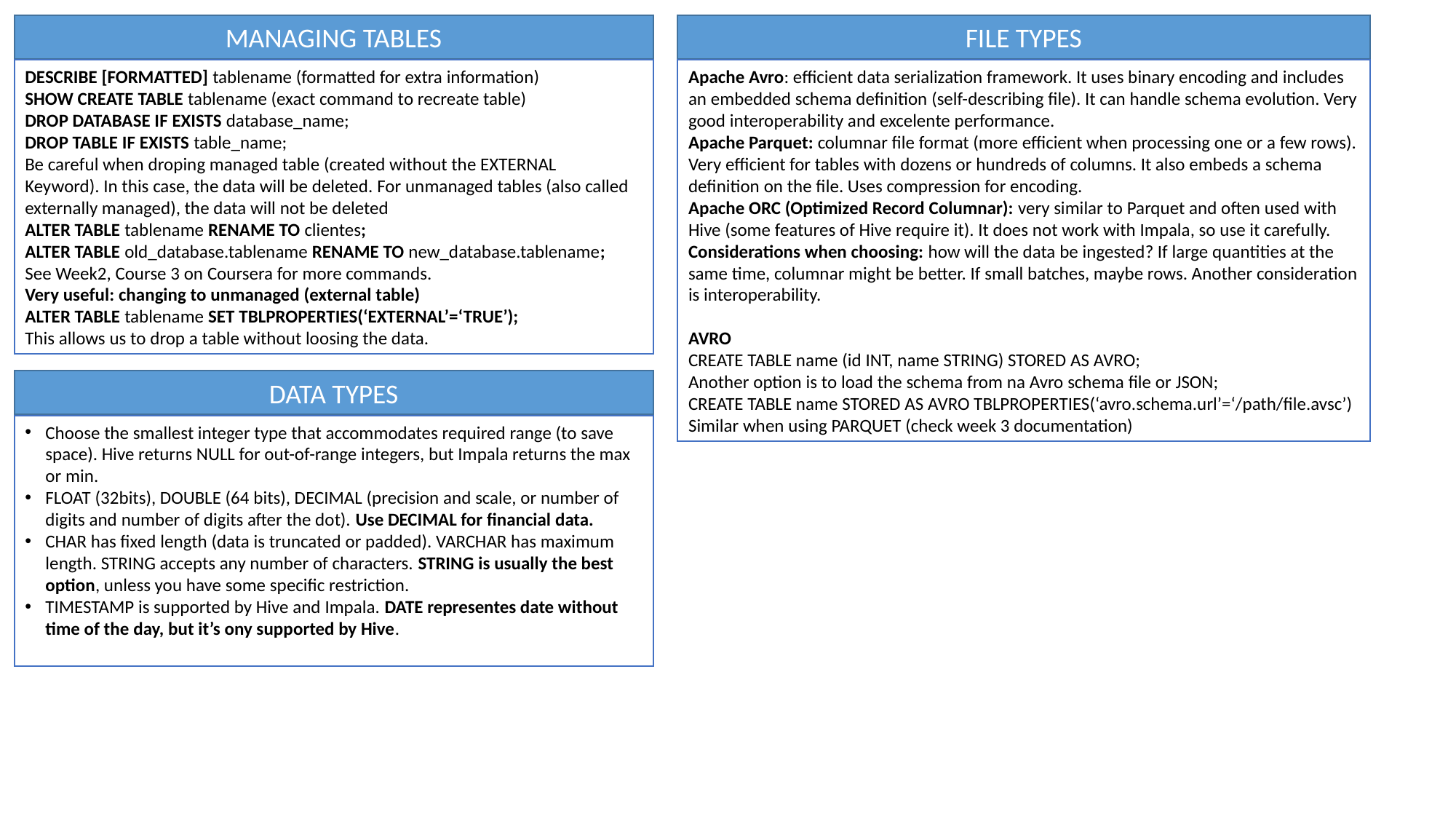

MANAGING TABLES
DESCRIBE [FORMATTED] tablename (formatted for extra information)
SHOW CREATE TABLE tablename (exact command to recreate table)
DROP DATABASE IF EXISTS database_name;
DROP TABLE IF EXISTS table_name;
Be careful when droping managed table (created without the EXTERNAL
Keyword). In this case, the data will be deleted. For unmanaged tables (also called externally managed), the data will not be deleted
ALTER TABLE tablename RENAME TO clientes;
ALTER TABLE old_database.tablename RENAME TO new_database.tablename;
See Week2, Course 3 on Coursera for more commands.
Very useful: changing to unmanaged (external table)
ALTER TABLE tablename SET TBLPROPERTIES(‘EXTERNAL’=‘TRUE’);
This allows us to drop a table without loosing the data.
FILE TYPES
Apache Avro: efficient data serialization framework. It uses binary encoding and includes an embedded schema definition (self-describing file). It can handle schema evolution. Very good interoperability and excelente performance.
Apache Parquet: columnar file format (more efficient when processing one or a few rows). Very efficient for tables with dozens or hundreds of columns. It also embeds a schema definition on the file. Uses compression for encoding.
Apache ORC (Optimized Record Columnar): very similar to Parquet and often used with Hive (some features of Hive require it). It does not work with Impala, so use it carefully.
Considerations when choosing: how will the data be ingested? If large quantities at the same time, columnar might be better. If small batches, maybe rows. Another consideration is interoperability.

AVRO
CREATE TABLE name (id INT, name STRING) STORED AS AVRO;
Another option is to load the schema from na Avro schema file or JSON;
CREATE TABLE name STORED AS AVRO TBLPROPERTIES(‘avro.schema.url’=‘/path/file.avsc’)
Similar when using PARQUET (check week 3 documentation)
DATA TYPES
Choose the smallest integer type that accommodates required range (to save space). Hive returns NULL for out-of-range integers, but Impala returns the max or min.
FLOAT (32bits), DOUBLE (64 bits), DECIMAL (precision and scale, or number of digits and number of digits after the dot). Use DECIMAL for financial data.
CHAR has fixed length (data is truncated or padded). VARCHAR has maximum length. STRING accepts any number of characters. STRING is usually the best option, unless you have some specific restriction.
TIMESTAMP is supported by Hive and Impala. DATE representes date without time of the day, but it’s ony supported by Hive.